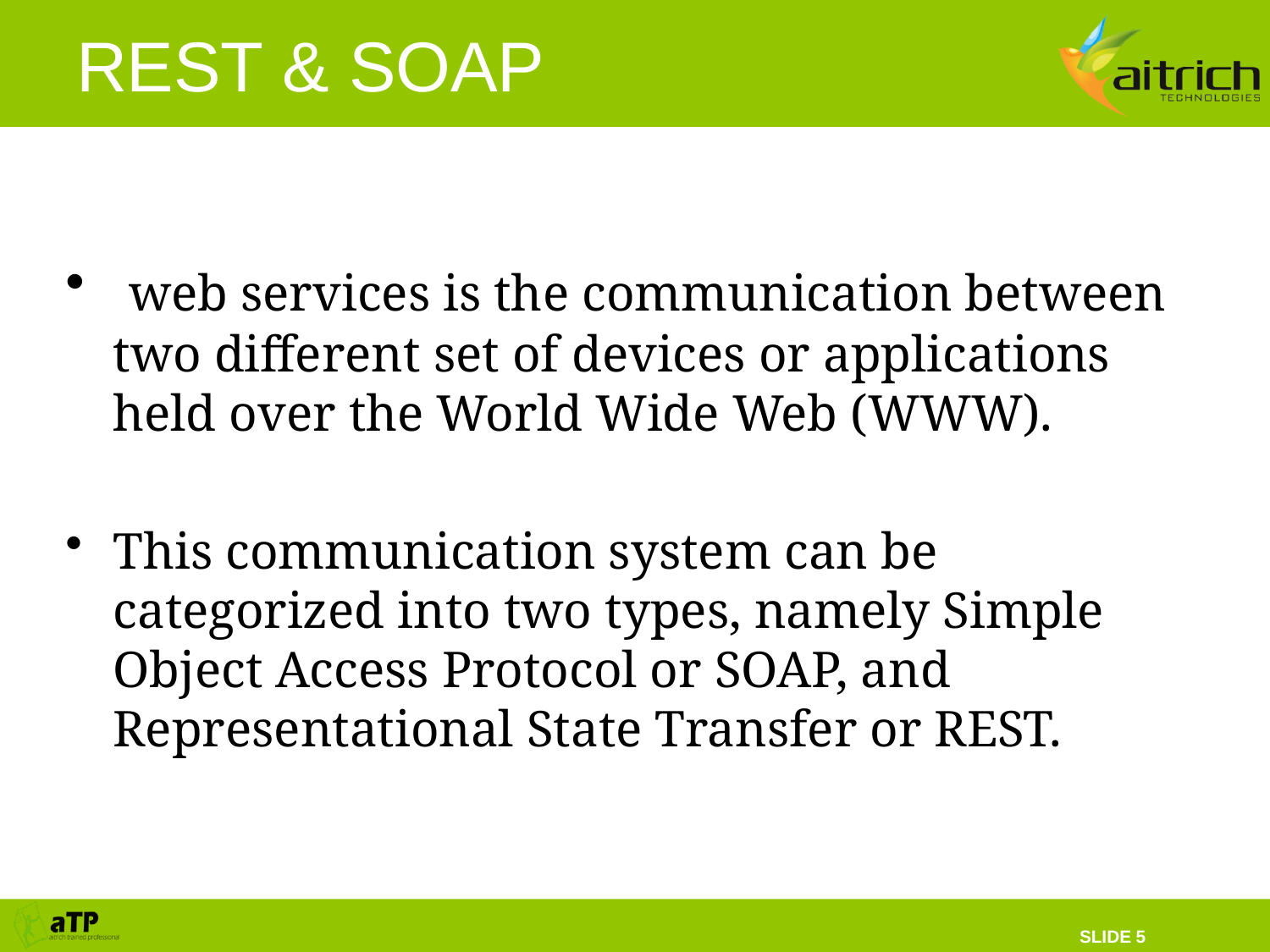

# REST & SOAP

 web services is the communication between two different set of devices or applications held over the World Wide Web (WWW).

This communication system can be categorized into two types, namely Simple Object Access Protocol or SOAP, and Representational State Transfer or REST.